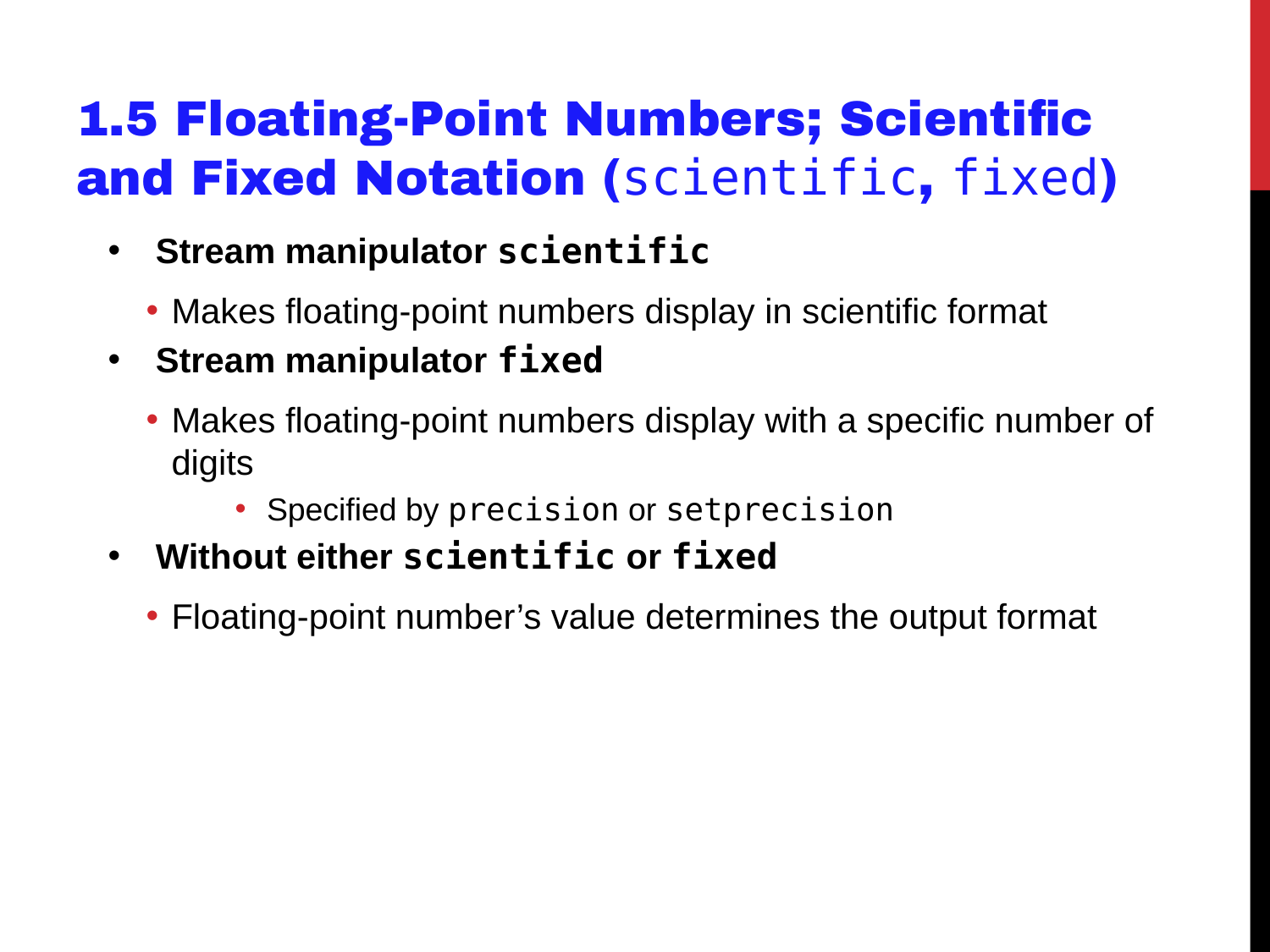

# 1.5 Floating-Point Numbers; Scientific and Fixed Notation (scientific, fixed)
Stream manipulator scientific
Makes floating-point numbers display in scientific format
Stream manipulator fixed
Makes floating-point numbers display with a specific number of digits
Specified by precision or setprecision
Without either scientific or fixed
Floating-point number’s value determines the output format

18